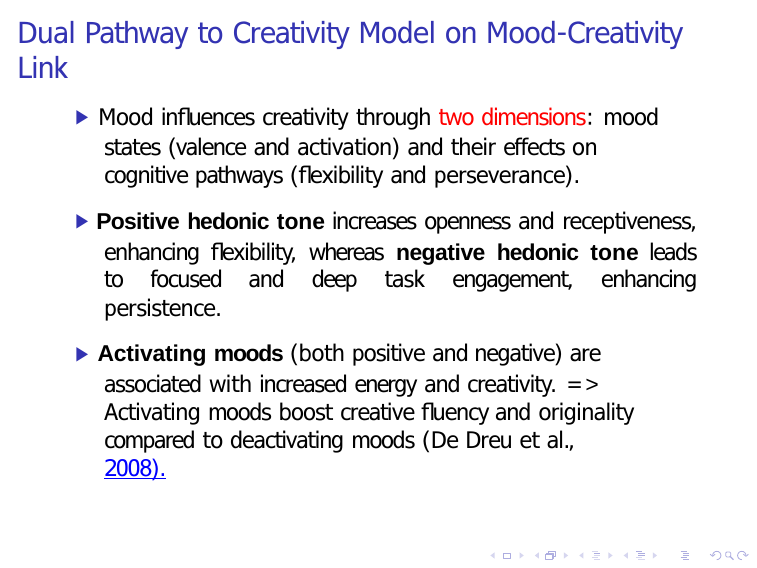

# Dual Pathway to Creativity Model on Mood-Creativity Link
▶ Mood influences creativity through two dimensions: mood states (valence and activation) and their effects on cognitive pathways (flexibility and perseverance).
▶ Positive hedonic tone increases openness and receptiveness, enhancing flexibility, whereas negative hedonic tone leads to focused and deep task engagement, enhancing persistence.
▶ Activating moods (both positive and negative) are associated with increased energy and creativity. => Activating moods boost creative fluency and originality compared to deactivating moods (De Dreu et al., 2008).